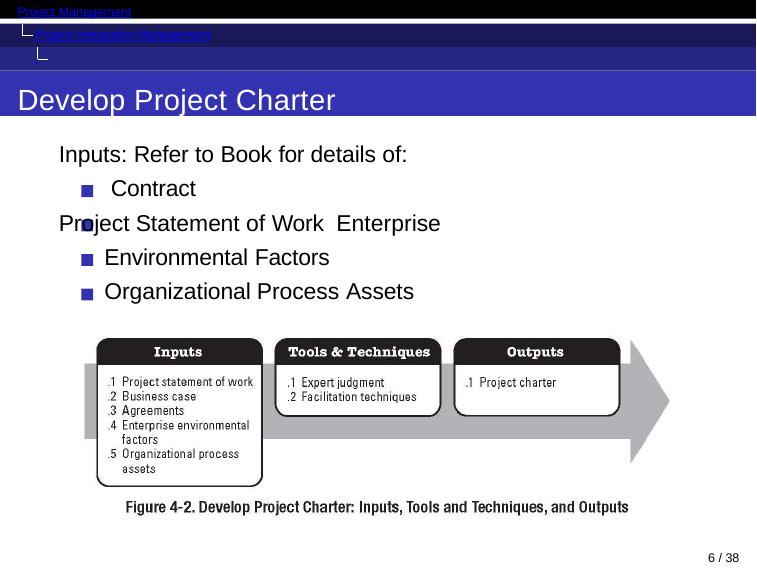

Project Management
Project Integration Management  Introduction

Develop Project Charter
Inputs: Refer to Book for details of:  Contract
Project Statement of Work  Enterprise Environmental Factors  Organizational Process Assets

6 / 38